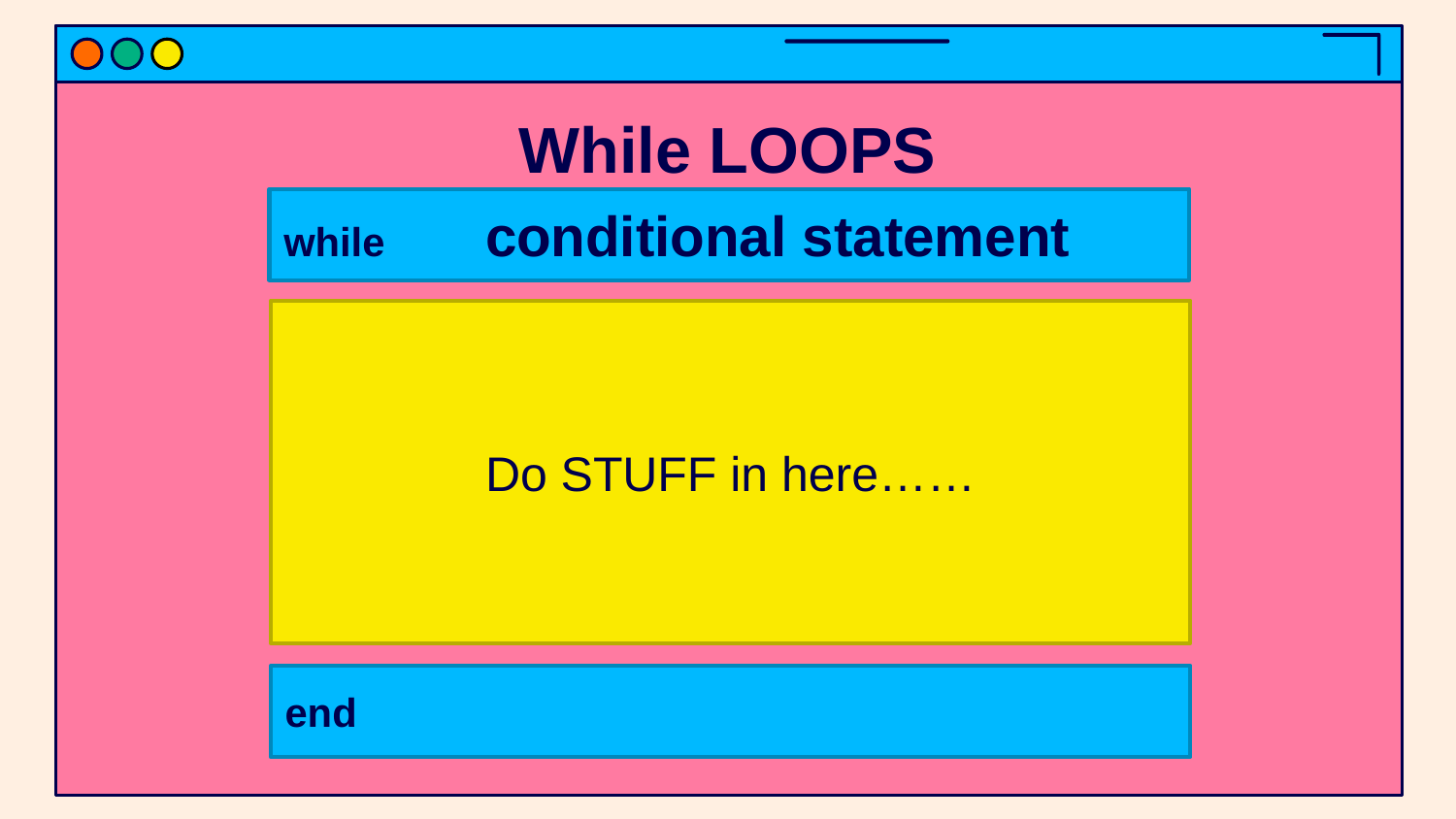

# While LOOPS

while         conditional statement
Do STUFF in here……
end